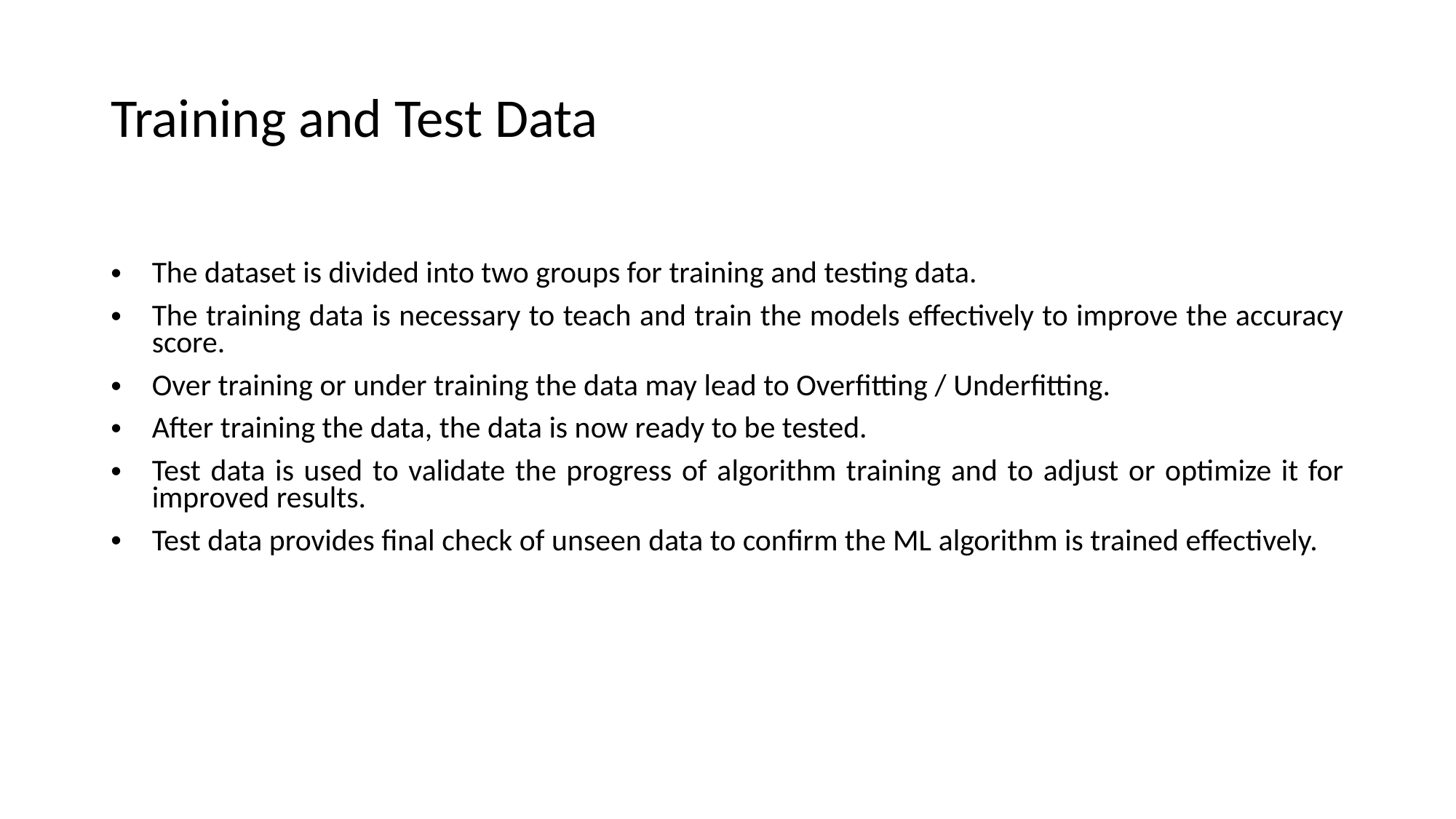

# Training and Test Data
The dataset is divided into two groups for training and testing data.
The training data is necessary to teach and train the models effectively to improve the accuracy score.
Over training or under training the data may lead to Overfitting / Underfitting.
After training the data, the data is now ready to be tested.
Test data is used to validate the progress of algorithm training and to adjust or optimize it for improved results.
Test data provides final check of unseen data to confirm the ML algorithm is trained effectively.